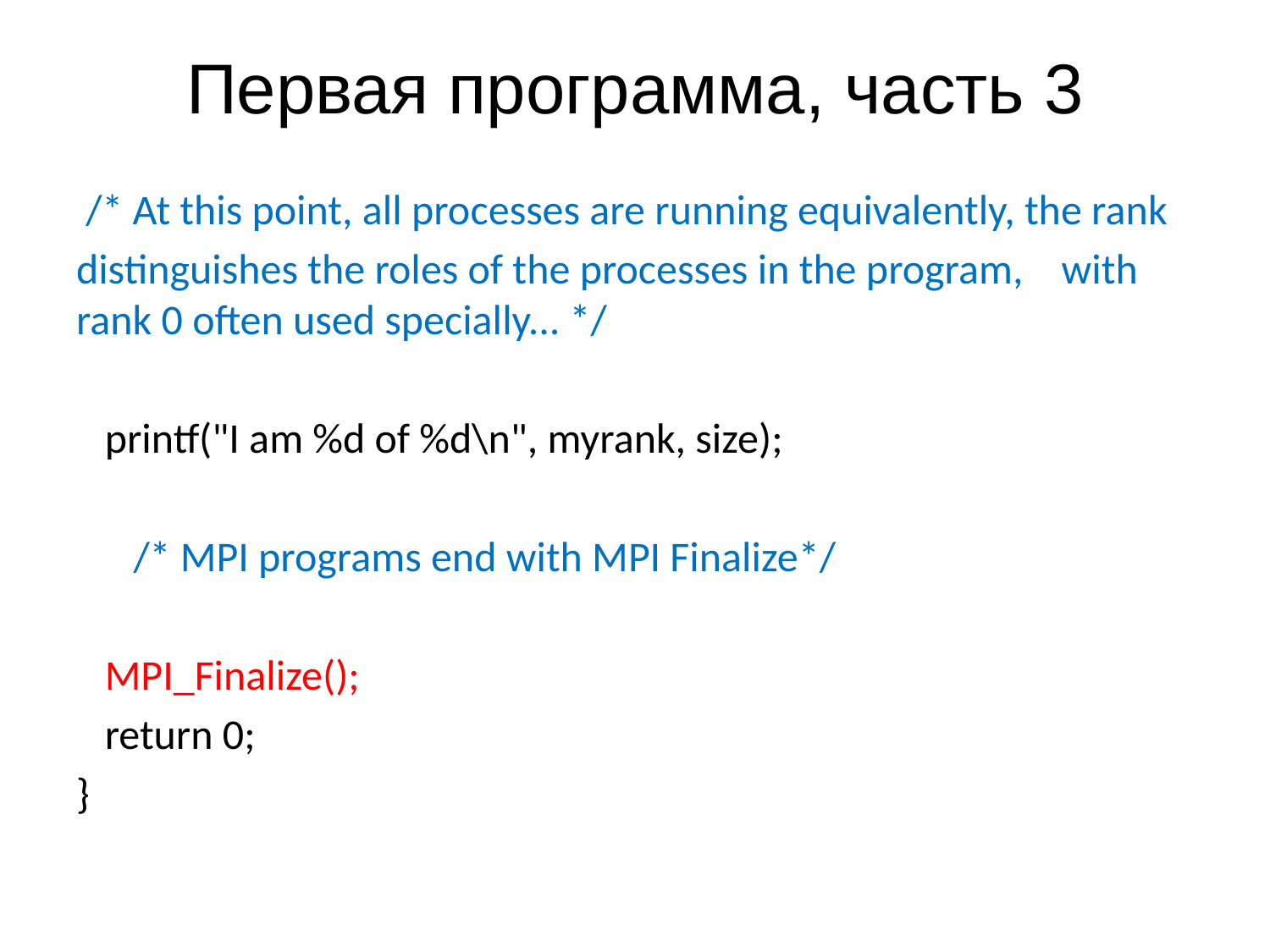

# Первая программа, часть 3
 /* At this point, all proсesses are running equivalently, the rank
distinguishes the roles of the processes in the program,    with rank 0 often used specially... */

   printf("I am %d of %d\n", myrank, size);

      /* MPI programs end with MPI Finalize*/

   MPI_Finalize();
   return 0;
}